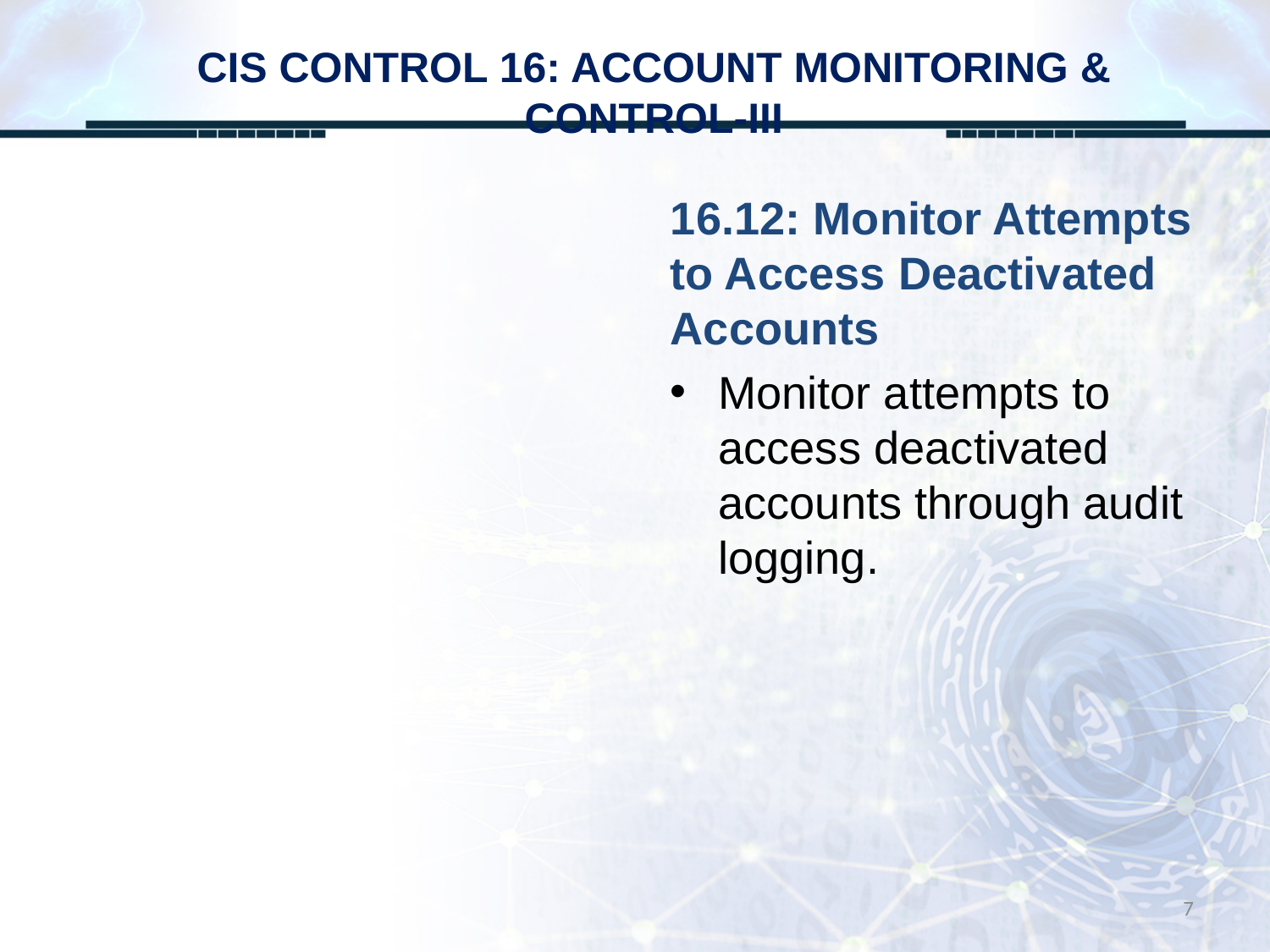

# CIS CONTROL 16: ACCOUNT MONITORING & CONTROL-III
16.12: Monitor Attempts to Access Deactivated Accounts
Monitor attempts to access deactivated accounts through audit logging.
7